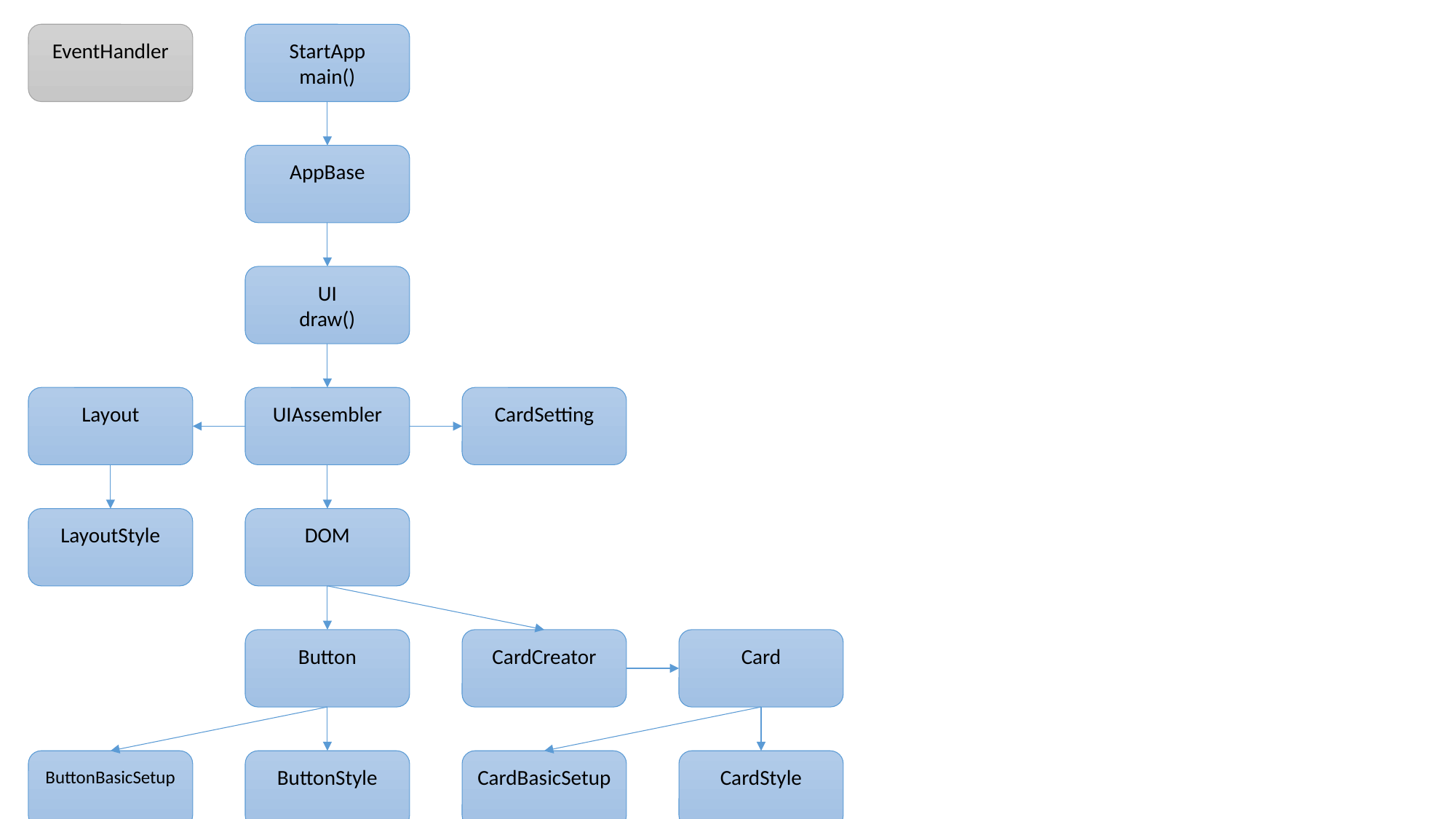

EventHandler

StartApp
main()
AppBase

UI
draw()
Layout

UIAssembler

CardSetting

LayoutStyle

DOM

Button

CardCreator

Card

ButtonBasicSetup

ButtonStyle

CardBasicSetup

CardStyle